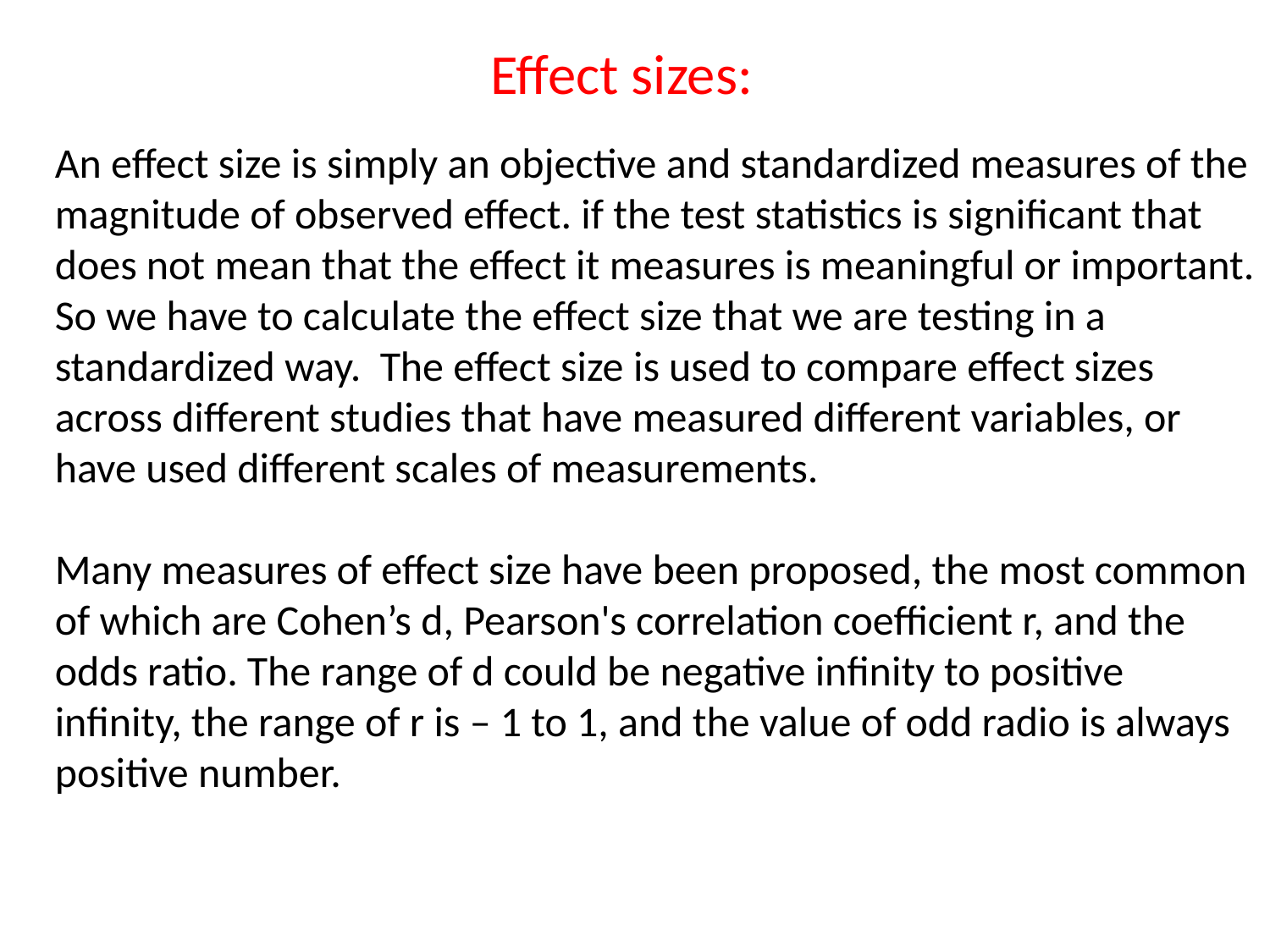

Effect sizes:
An effect size is simply an objective and standardized measures of the magnitude of observed effect. if the test statistics is significant that does not mean that the effect it measures is meaningful or important. So we have to calculate the effect size that we are testing in a standardized way.  The effect size is used to compare effect sizes across different studies that have measured different variables, or have used different scales of measurements.

Many measures of effect size have been proposed, the most common of which are Cohen’s d, Pearson's correlation coefficient r, and the odds ratio. The range of d could be negative infinity to positive infinity, the range of r is – 1 to 1, and the value of odd radio is always positive number.